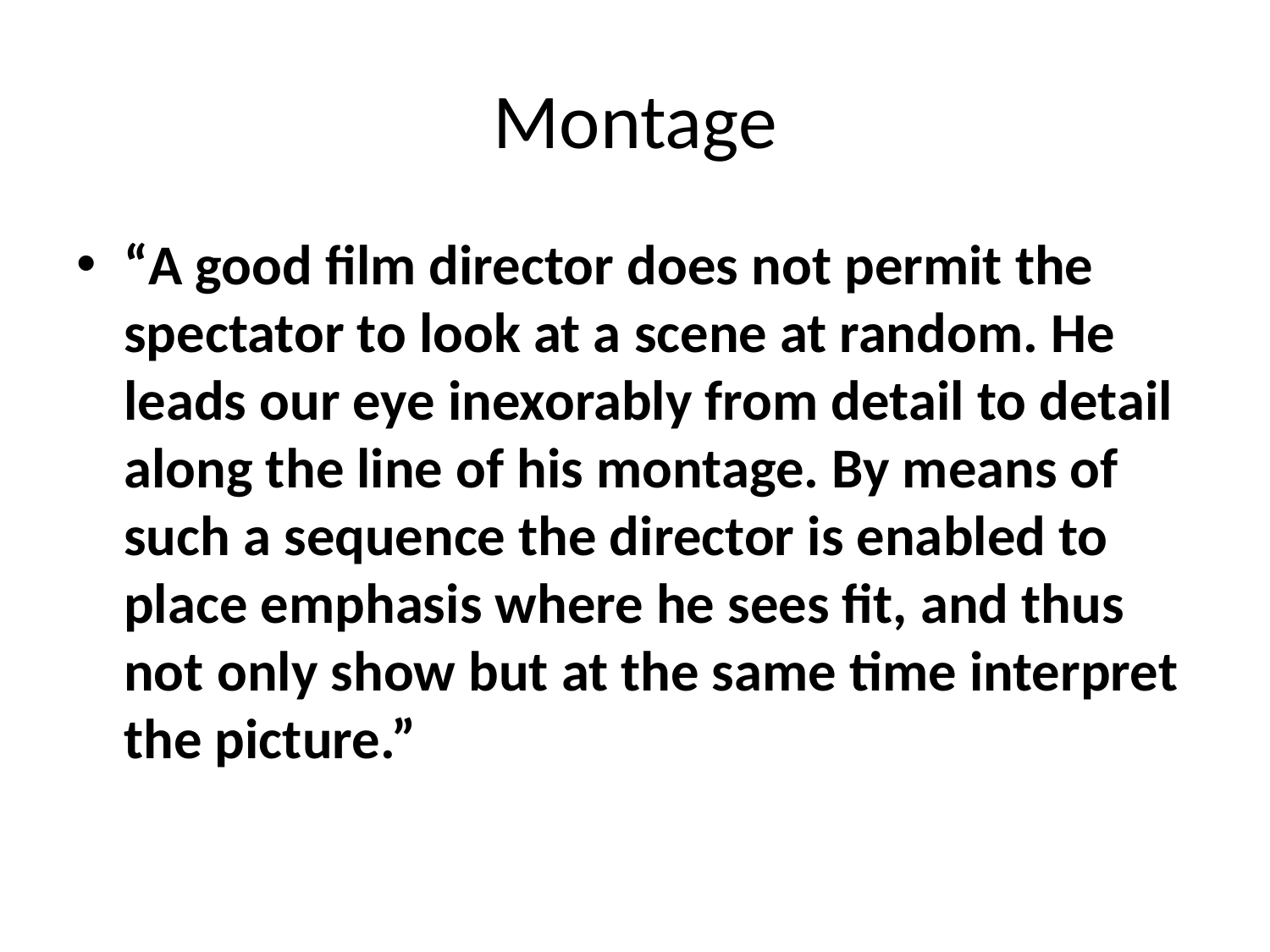

# Montage
“A good film director does not permit the spectator to look at a scene at random. He leads our eye inexorably from detail to detail along the line of his montage. By means of such a sequence the director is enabled to place emphasis where he sees fit, and thus not only show but at the same time interpret the picture.”